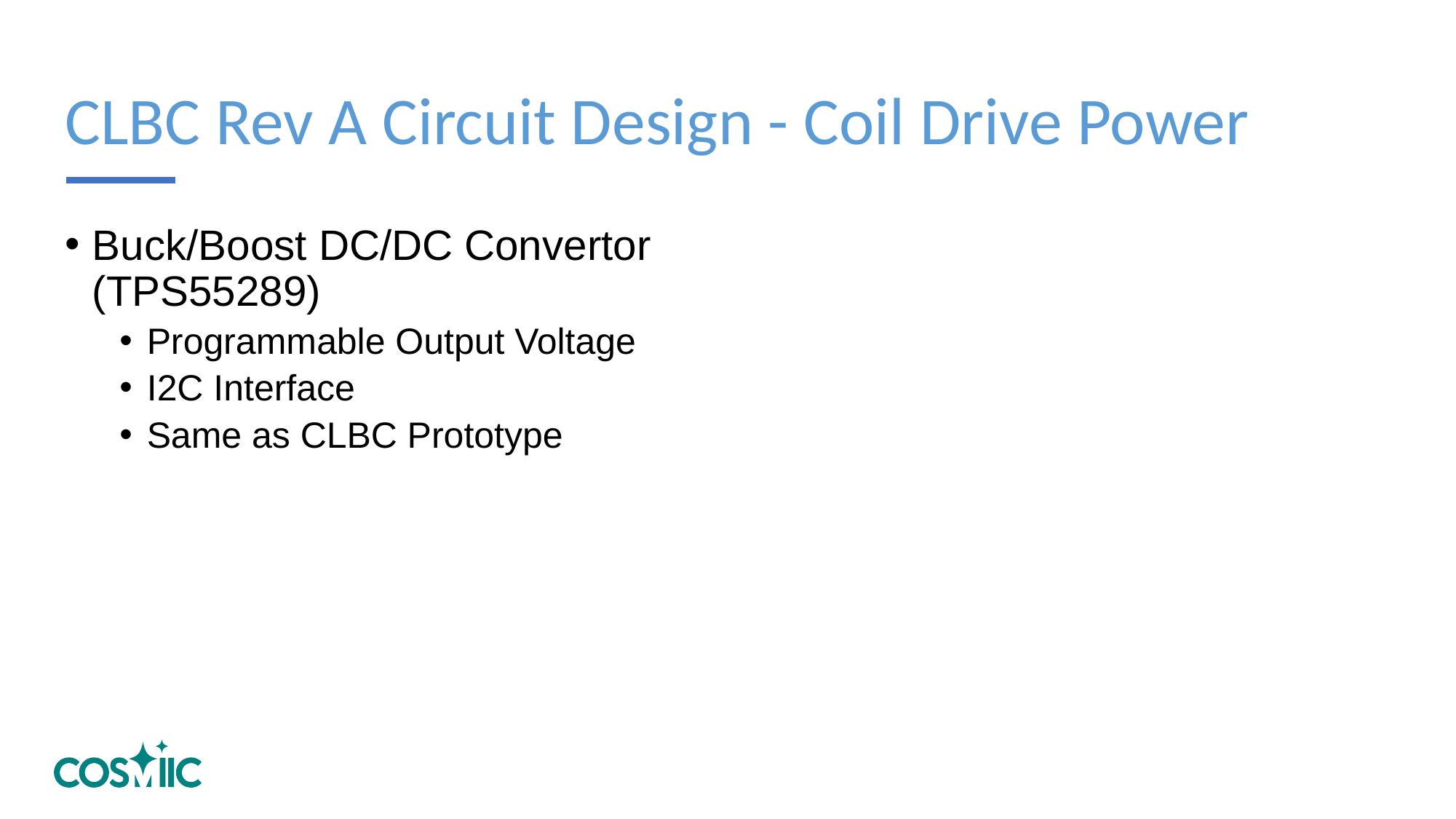

# CLBC Rev A Circuit Design - Coil Drive Power
Buck/Boost DC/DC Convertor (TPS55289)
Programmable Output Voltage
I2C Interface
Same as CLBC Prototype